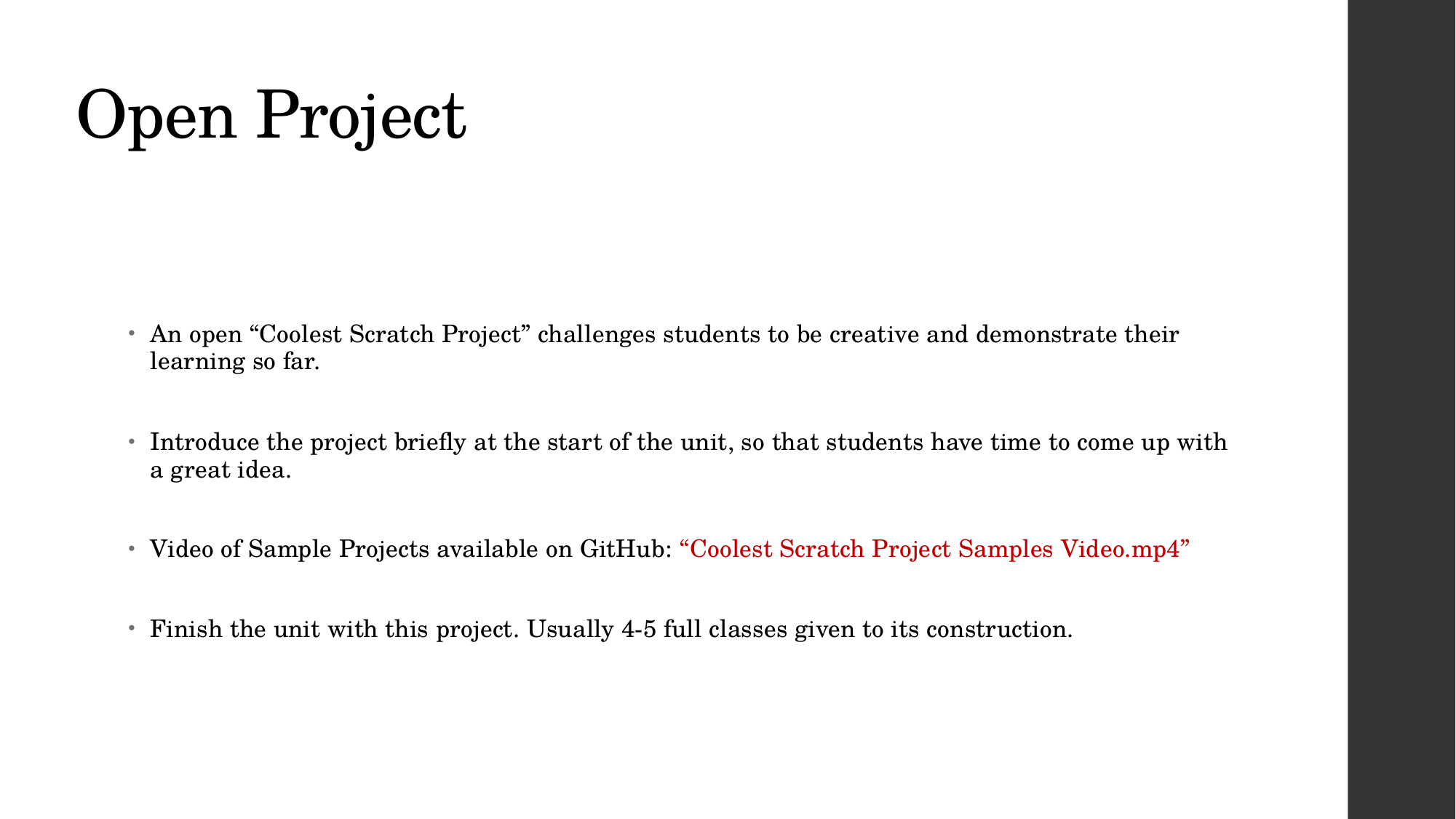

# Open Project
An open “Coolest Scratch Project” challenges students to be creative and demonstrate their learning so far.
Introduce the project briefly at the start of the unit, so that students have time to come up with a great idea.
Video of Sample Projects available on GitHub: “Coolest Scratch Project Samples Video.mp4”
Finish the unit with this project. Usually 4-5 full classes given to its construction.